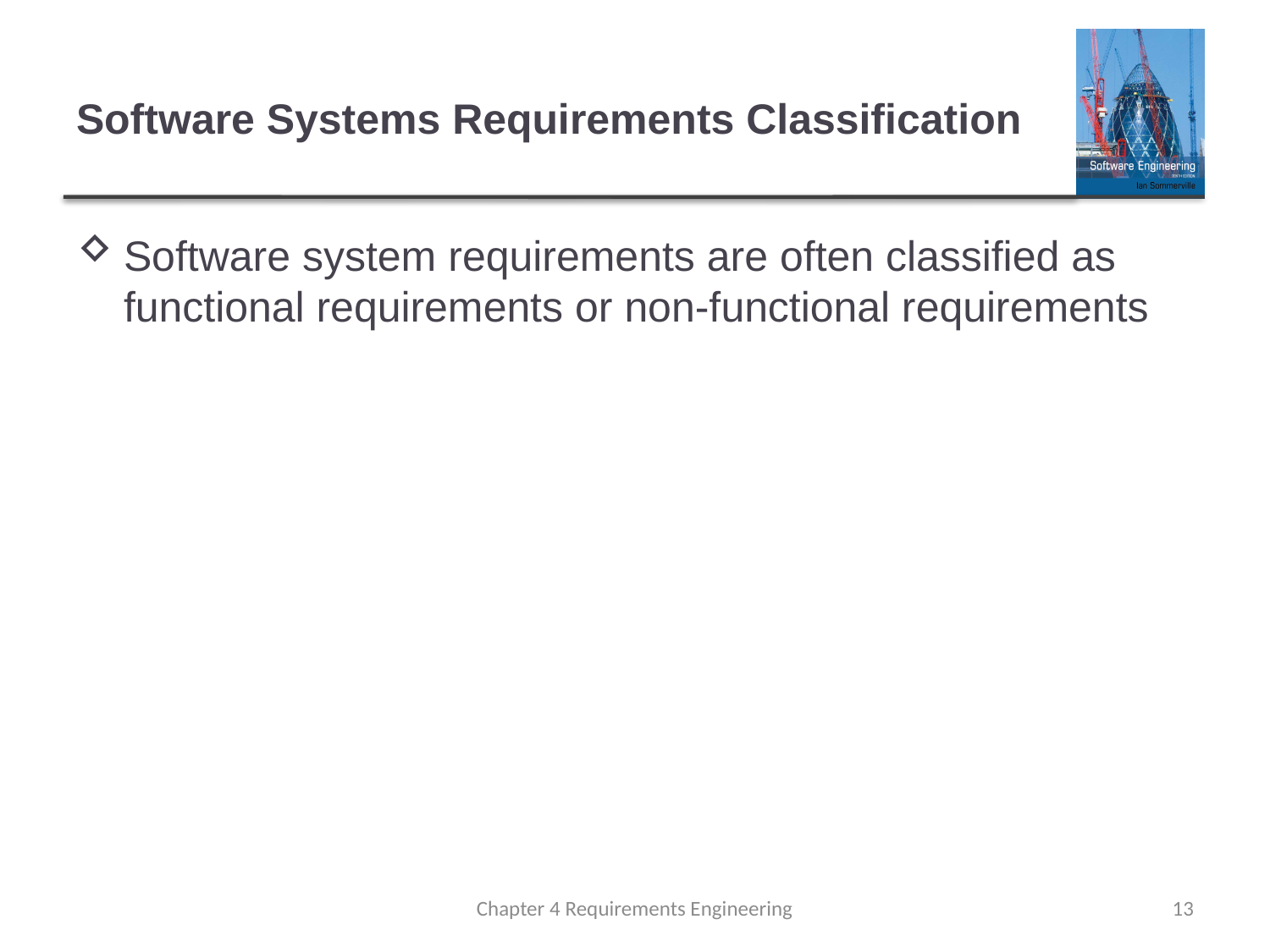

# Software Systems Requirements Classification
Software system requirements are often classified as functional requirements or non-functional requirements

Chapter 4 Requirements Engineering
13